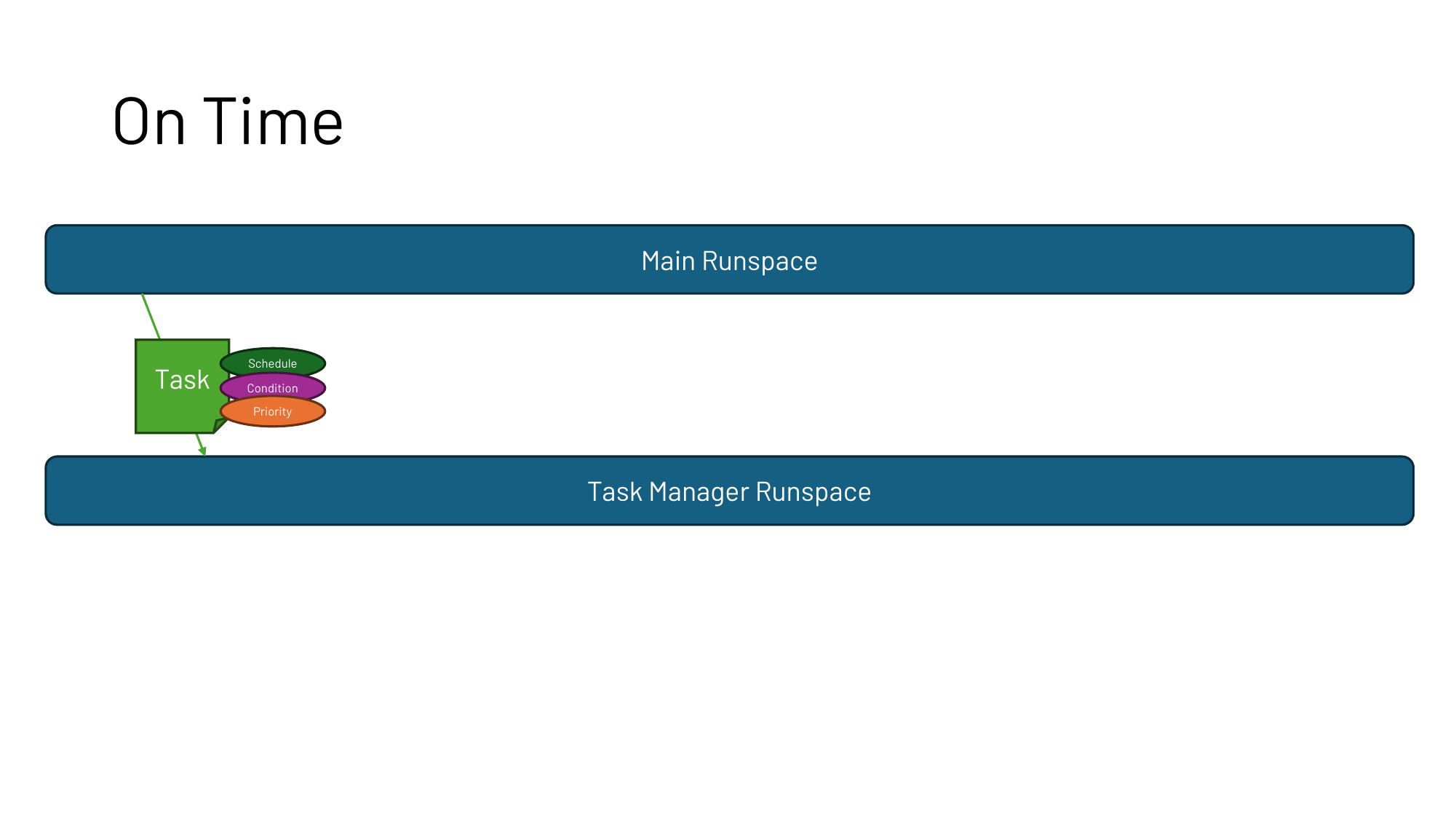

# On Time
Main Runspace
Task
Schedule
Condition
Priority
Task Manager Runspace